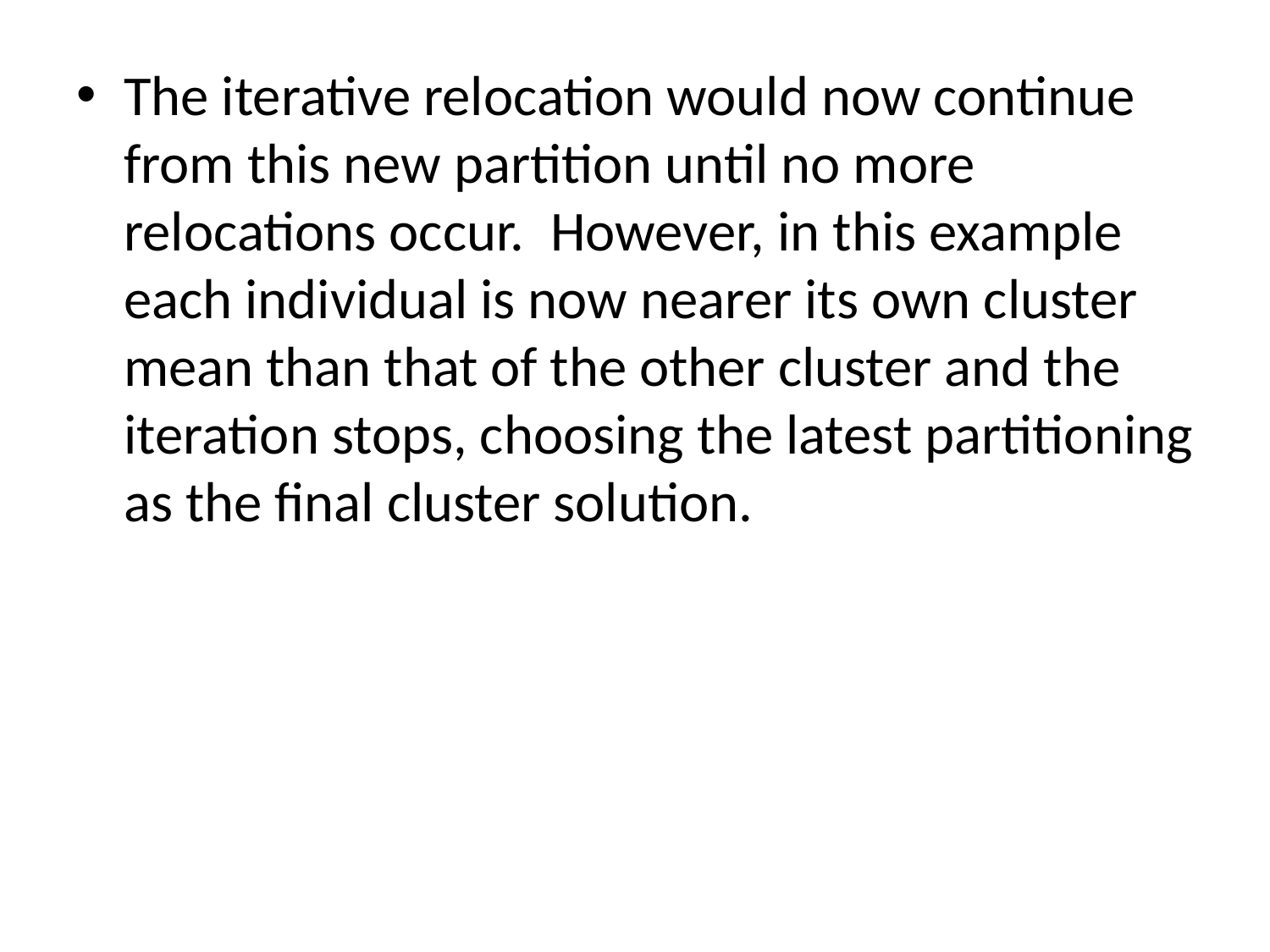

The iterative relocation would now continue from this new partition until no more relocations occur.  However, in this example each individual is now nearer its own cluster mean than that of the other cluster and the iteration stops, choosing the latest partitioning as the final cluster solution.